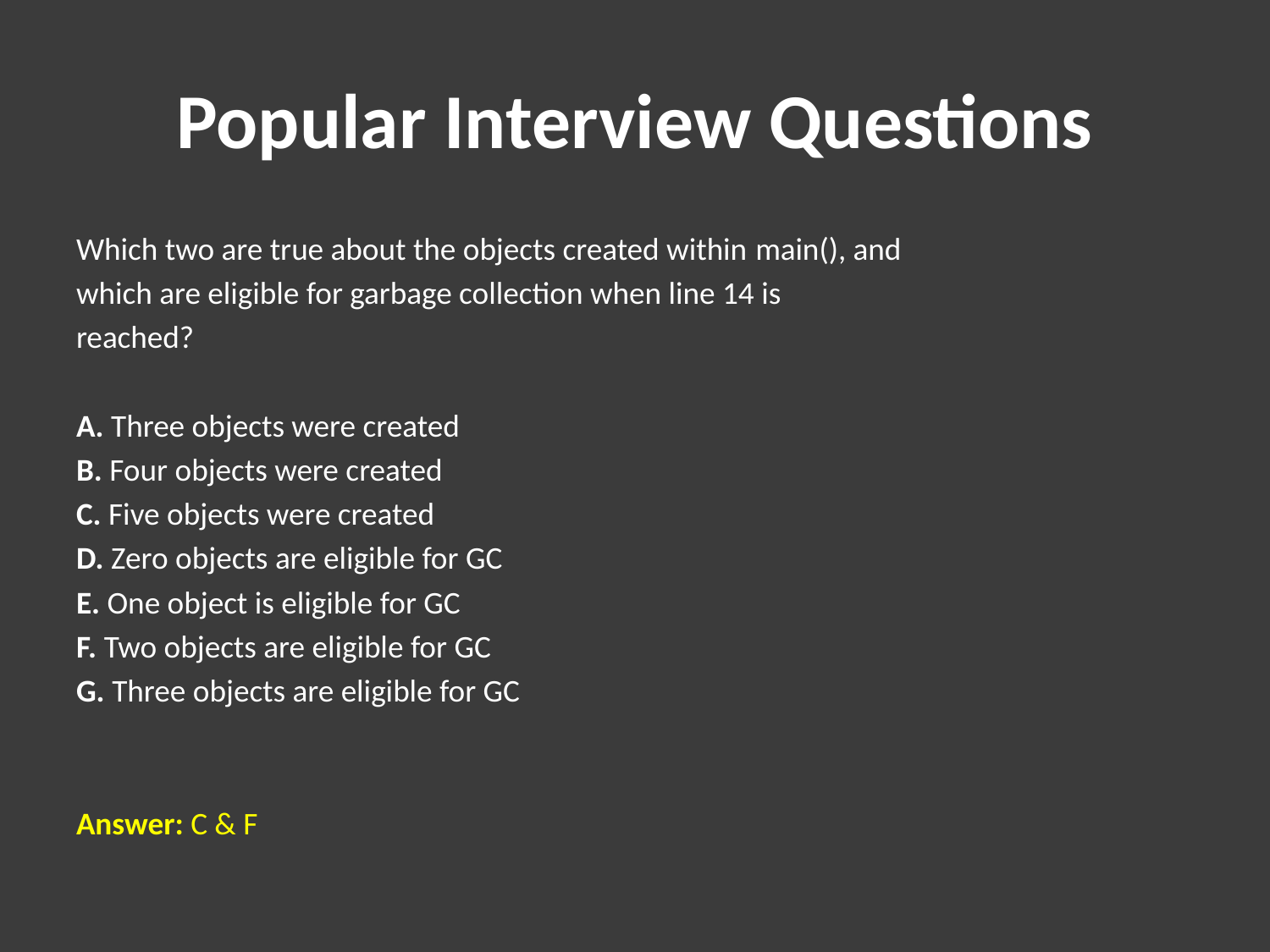

# Popular Interview Questions
Which two are true about the objects created within main(), and
which are eligible for garbage collection when line 14 is
reached?

A. Three objects were created
B. Four objects were created
C. Five objects were created
D. Zero objects are eligible for GC
E. One object is eligible for GC
F. Two objects are eligible for GC
G. Three objects are eligible for GC

Answer: C & F